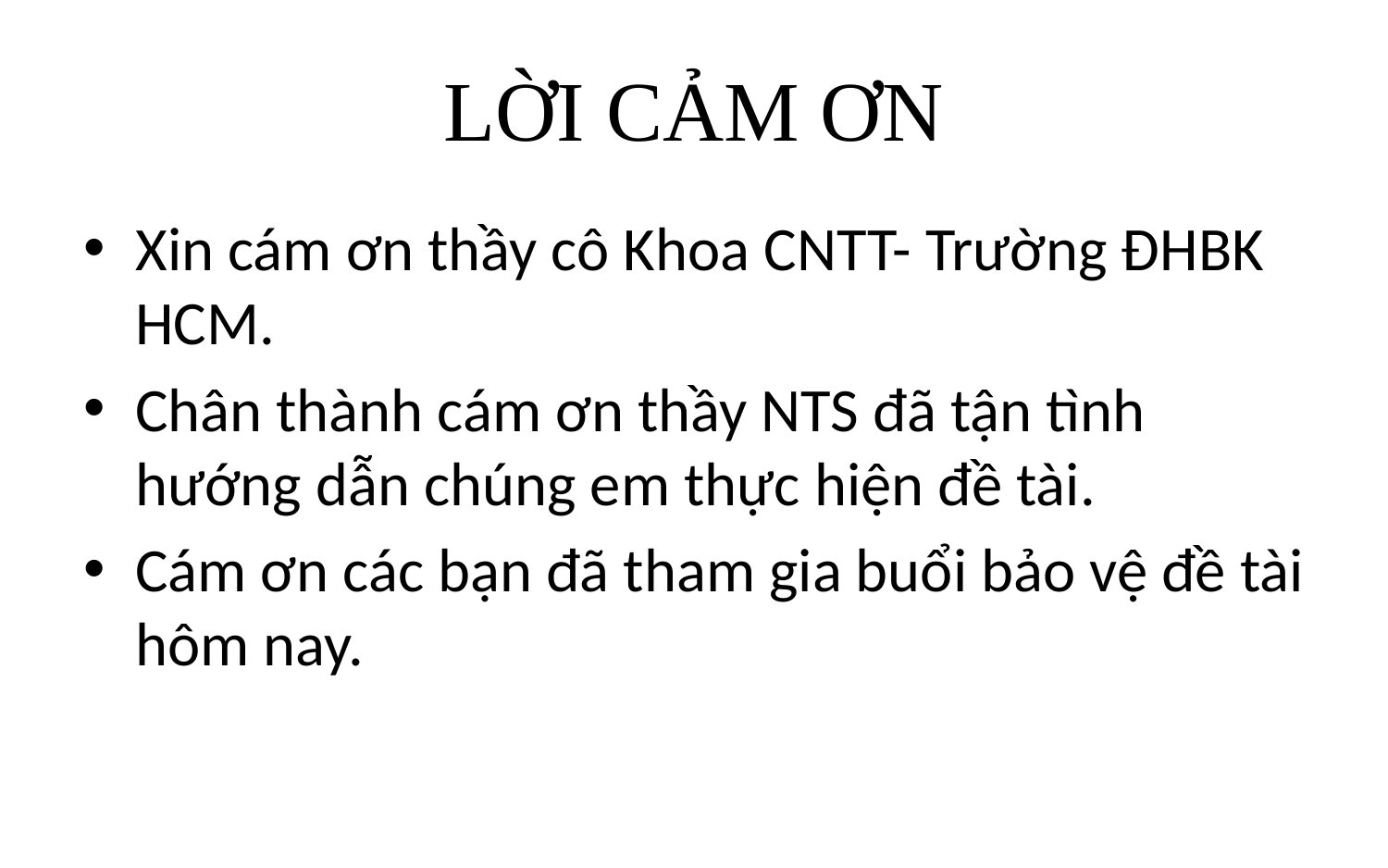

# LỜI CẢM ƠN
Xin cám ơn thầy cô Khoa CNTT- Trường ĐHBK HCM.
Chân thành cám ơn thầy NTS đã tận tình hướng dẫn chúng em thực hiện đề tài.
Cám ơn các bạn đã tham gia buổi bảo vệ đề tài hôm nay.